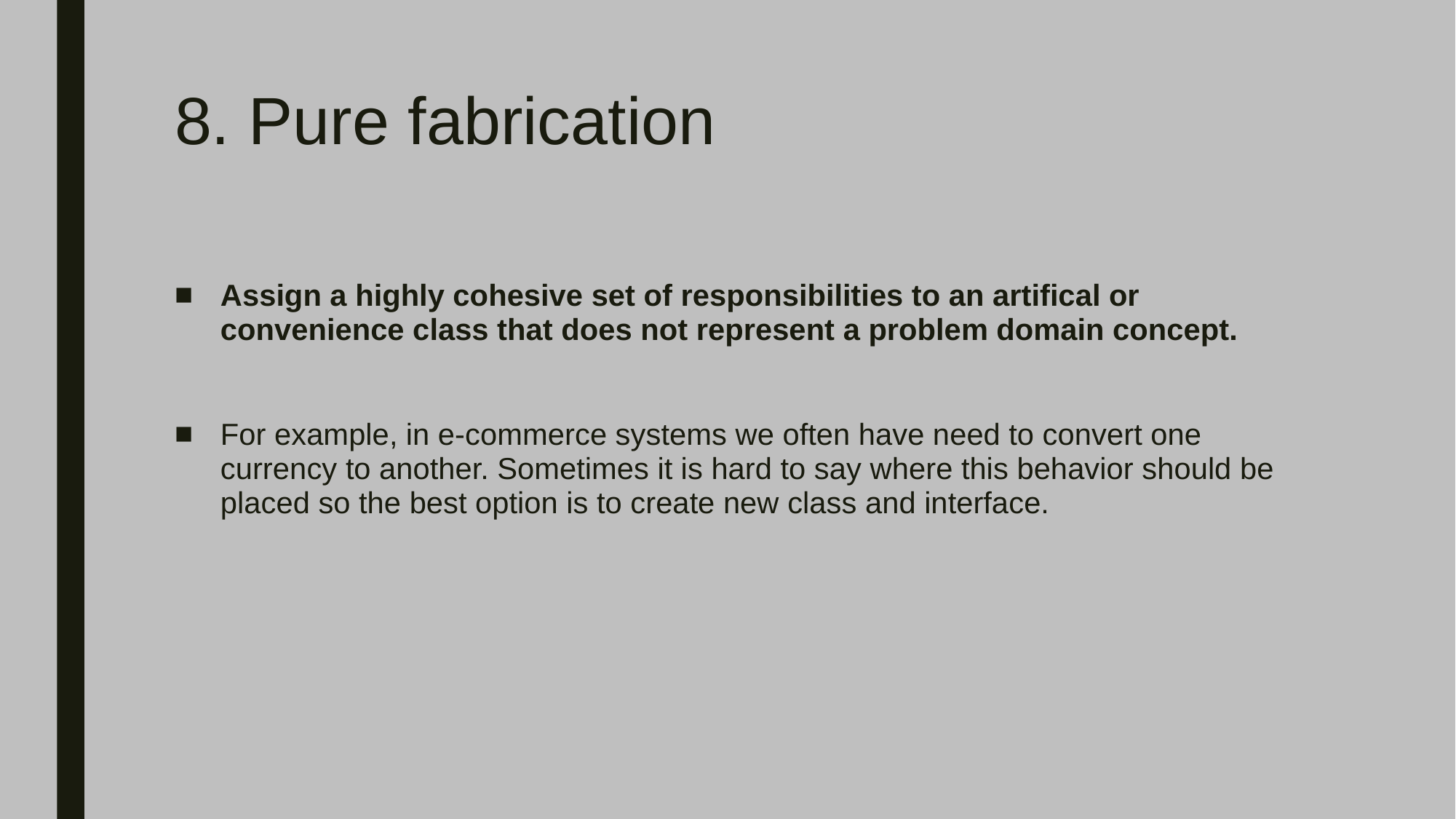

# 8. Pure fabrication
Assign a highly cohesive set of responsibilities to an artifical or convenience class that does not represent a problem domain concept.

For example, in e-commerce systems we often have need to convert one currency to another. Sometimes it is hard to say where this behavior should be placed so the best option is to create new class and interface.